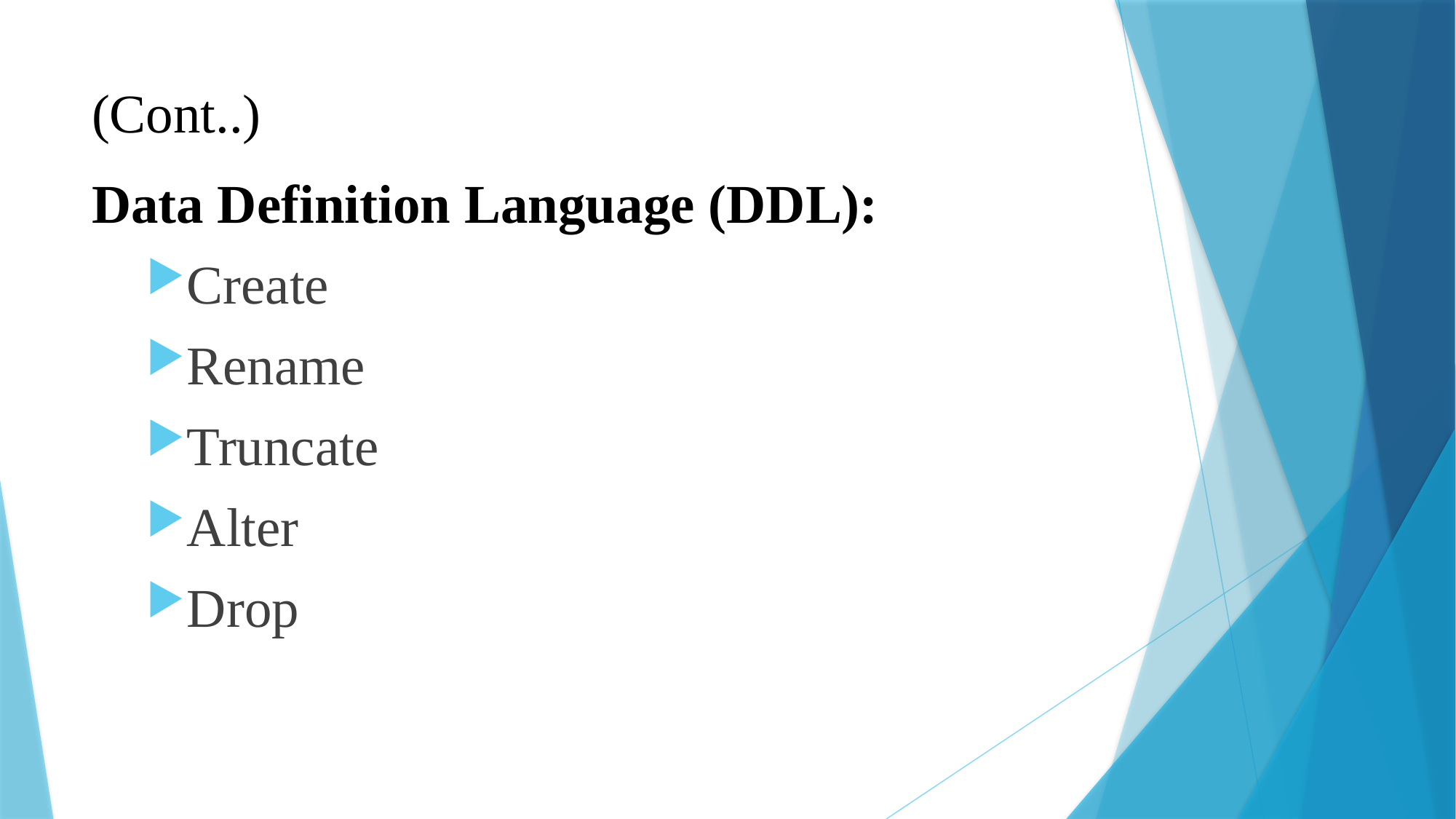

# (Cont..)
Data Definition Language (DDL):
Create
Rename
Truncate
Alter
Drop